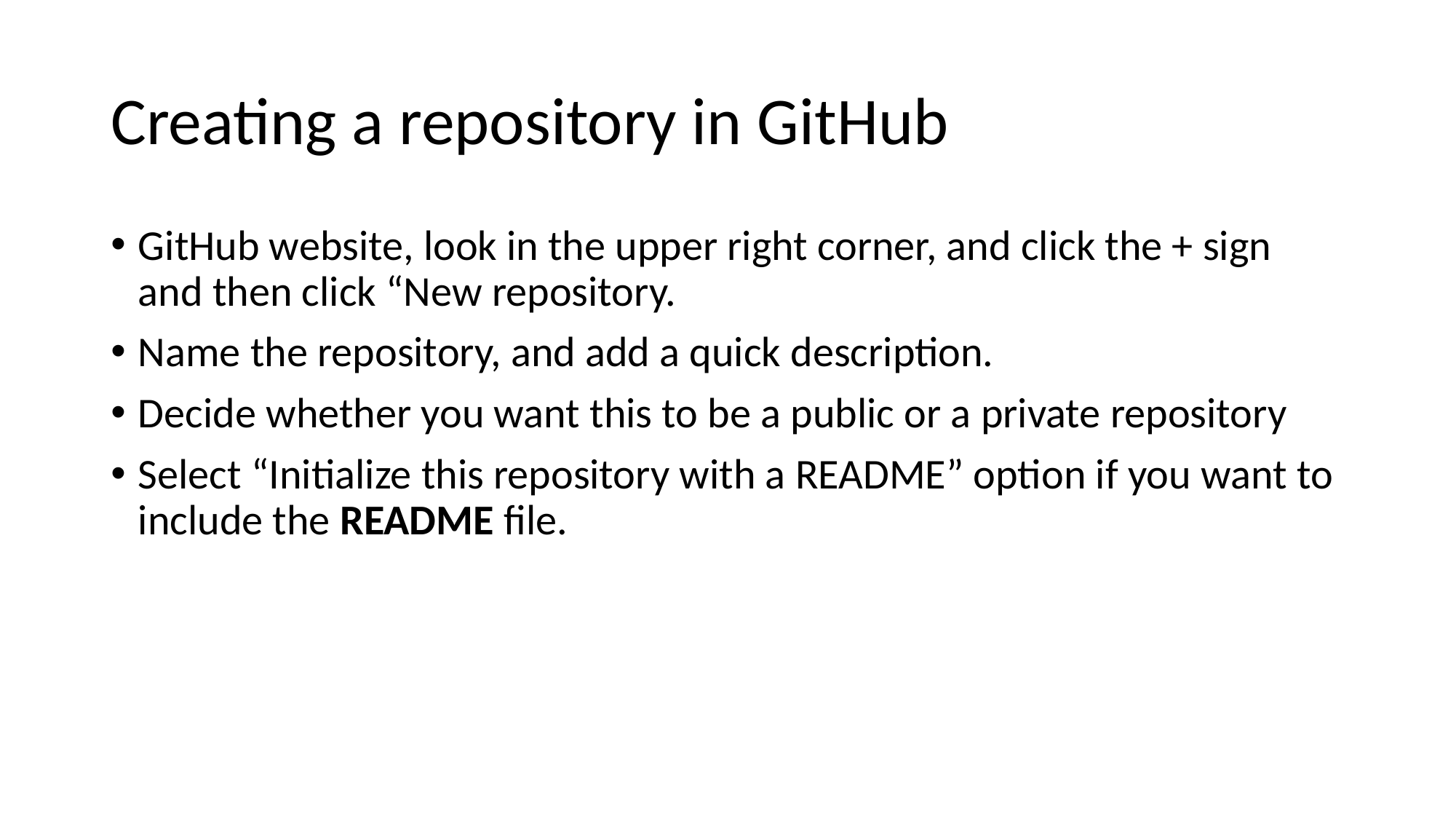

# Creating a repository in GitHub
GitHub website, look in the upper right corner, and click the + sign and then click “New repository.
Name the repository, and add a quick description.
Decide whether you want this to be a public or a private repository
Select “Initialize this repository with a README” option if you want to include the README file.